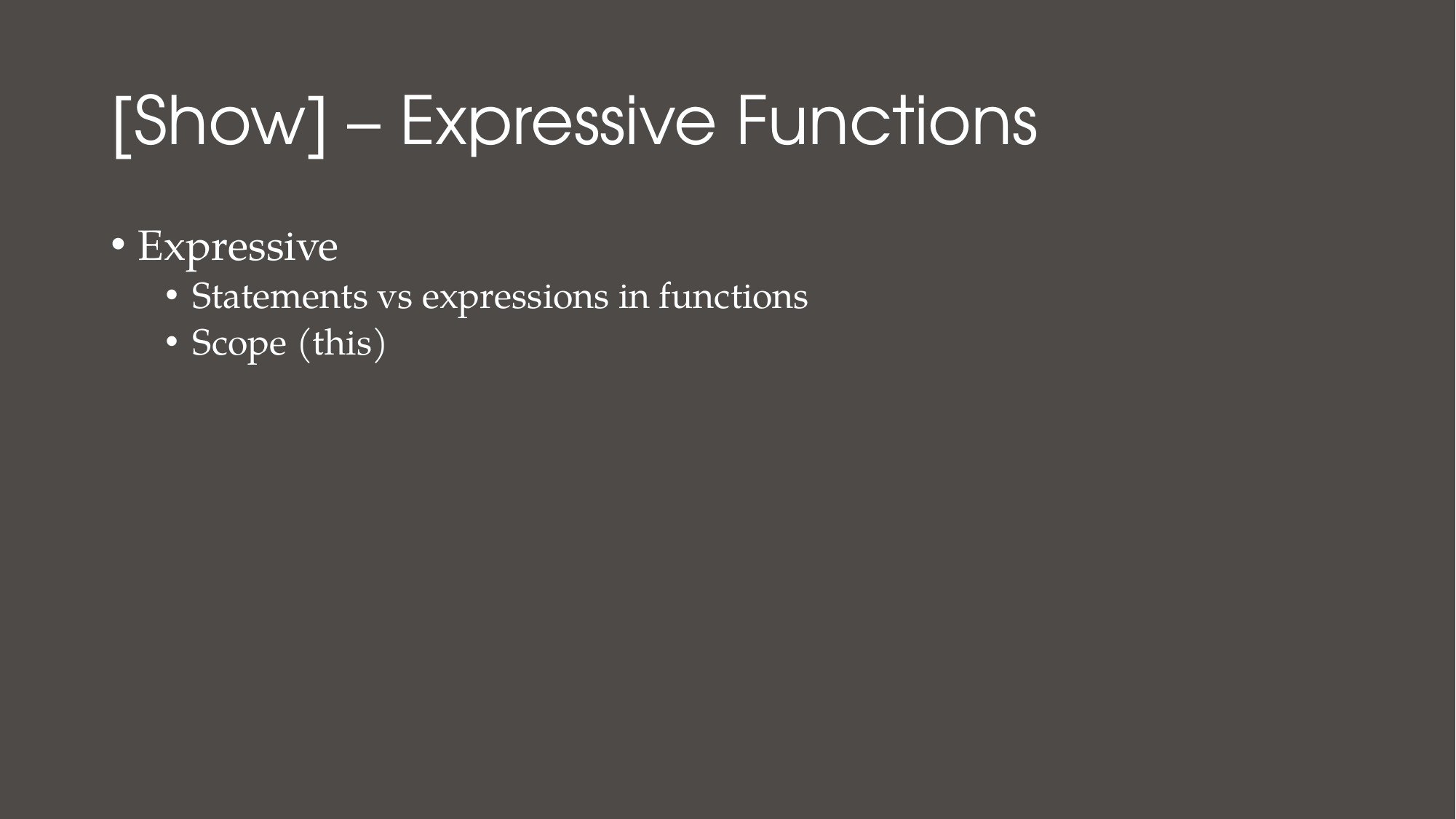

# [Show] – Expressive Functions
Expressive
Statements vs expressions in functions
Scope (this)